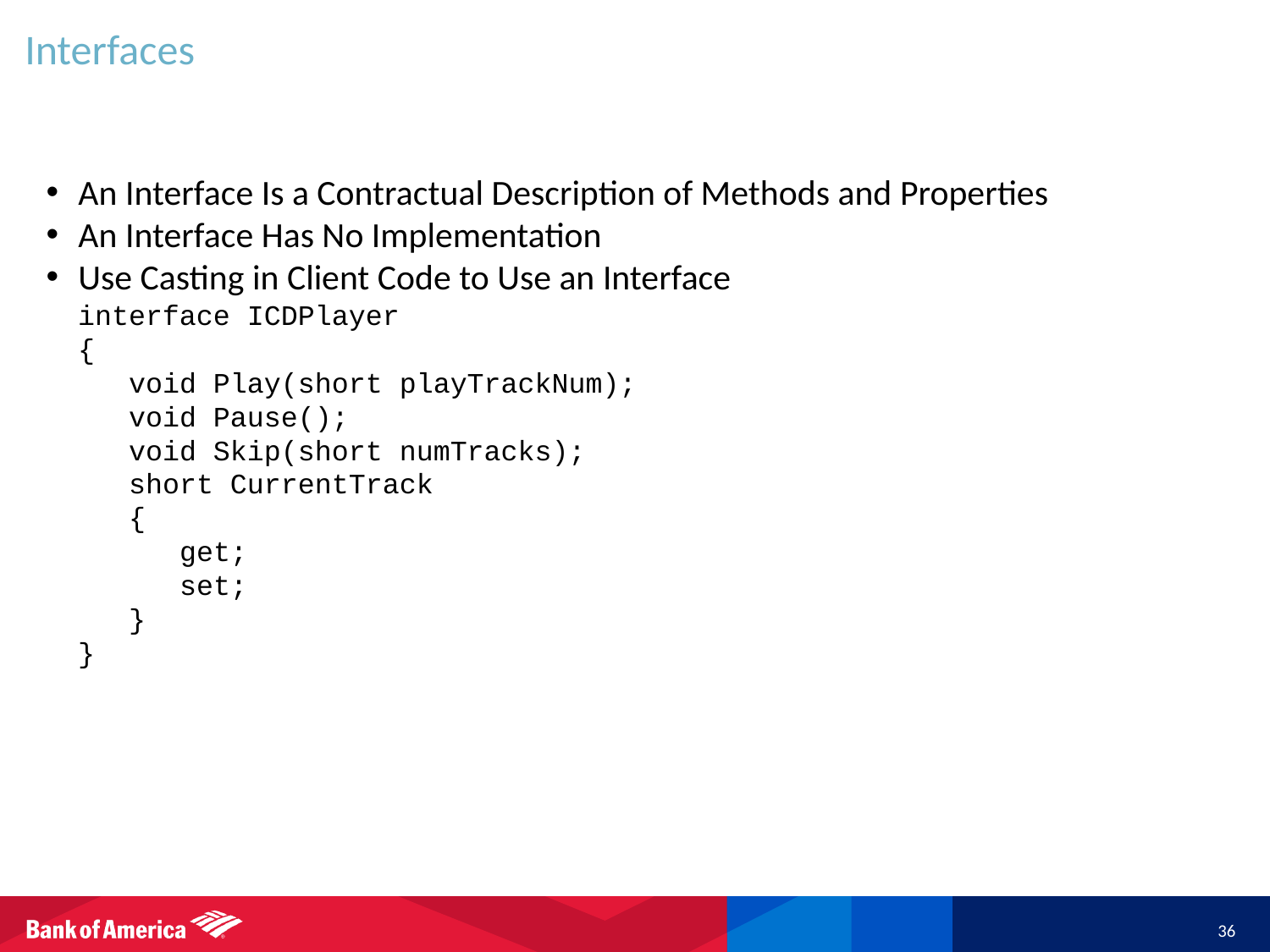

# Interfaces
An Interface Is a Contractual Description of Methods and Properties
An Interface Has No Implementation
Use Casting in Client Code to Use an Interface
interface ICDPlayer
{
   void Play(short playTrackNum);
   void Pause();
   void Skip(short numTracks);
   short CurrentTrack
   {
      get;
      set;
   }
}
36